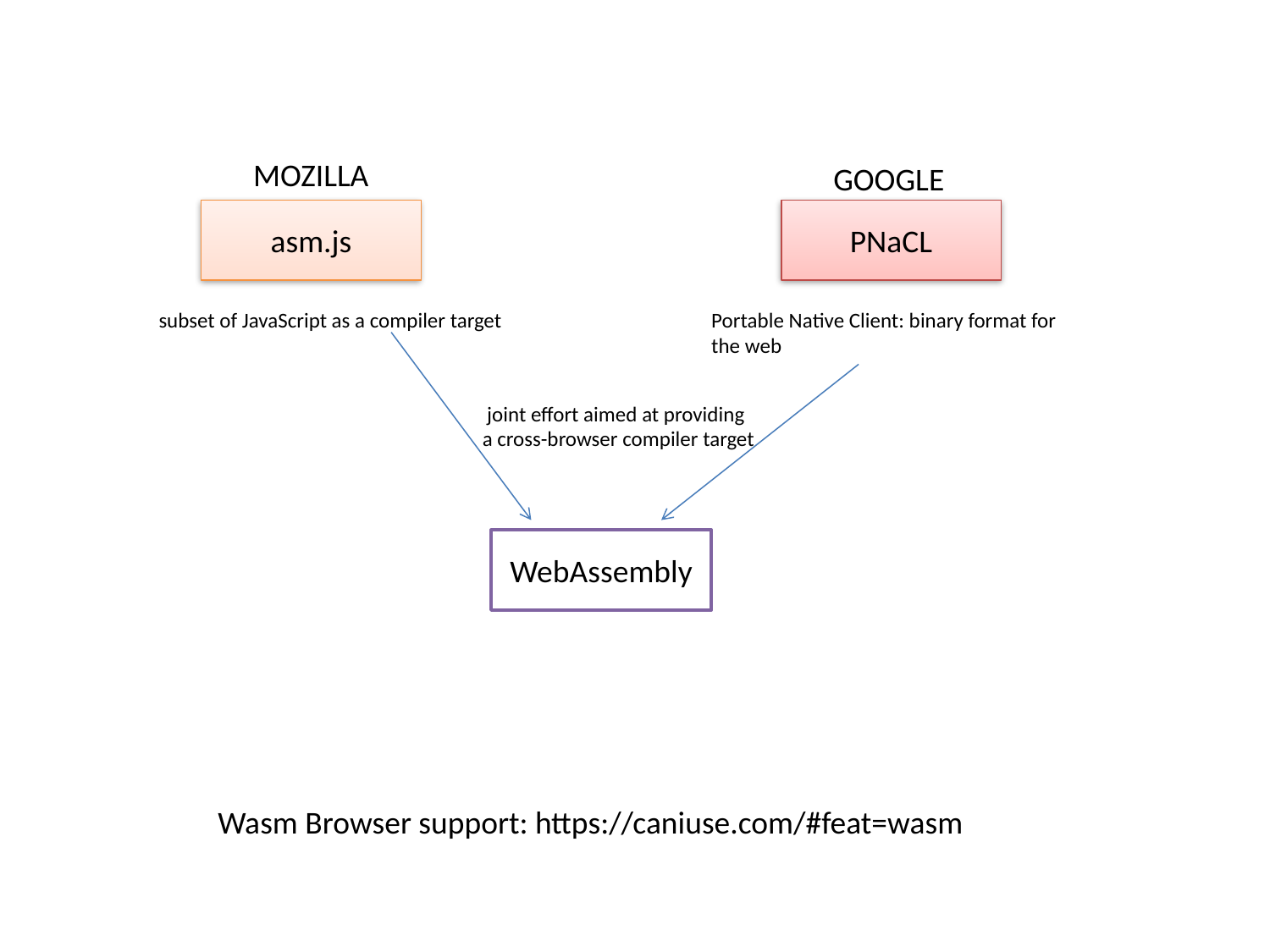

MOZILLA
GOOGLE
asm.js
PNaCL
subset of JavaScript as a compiler target
Portable Native Client: binary format for the web
joint effort aimed at providing
 a cross-browser compiler target
WebAssembly
Wasm Browser support: https://caniuse.com/#feat=wasm